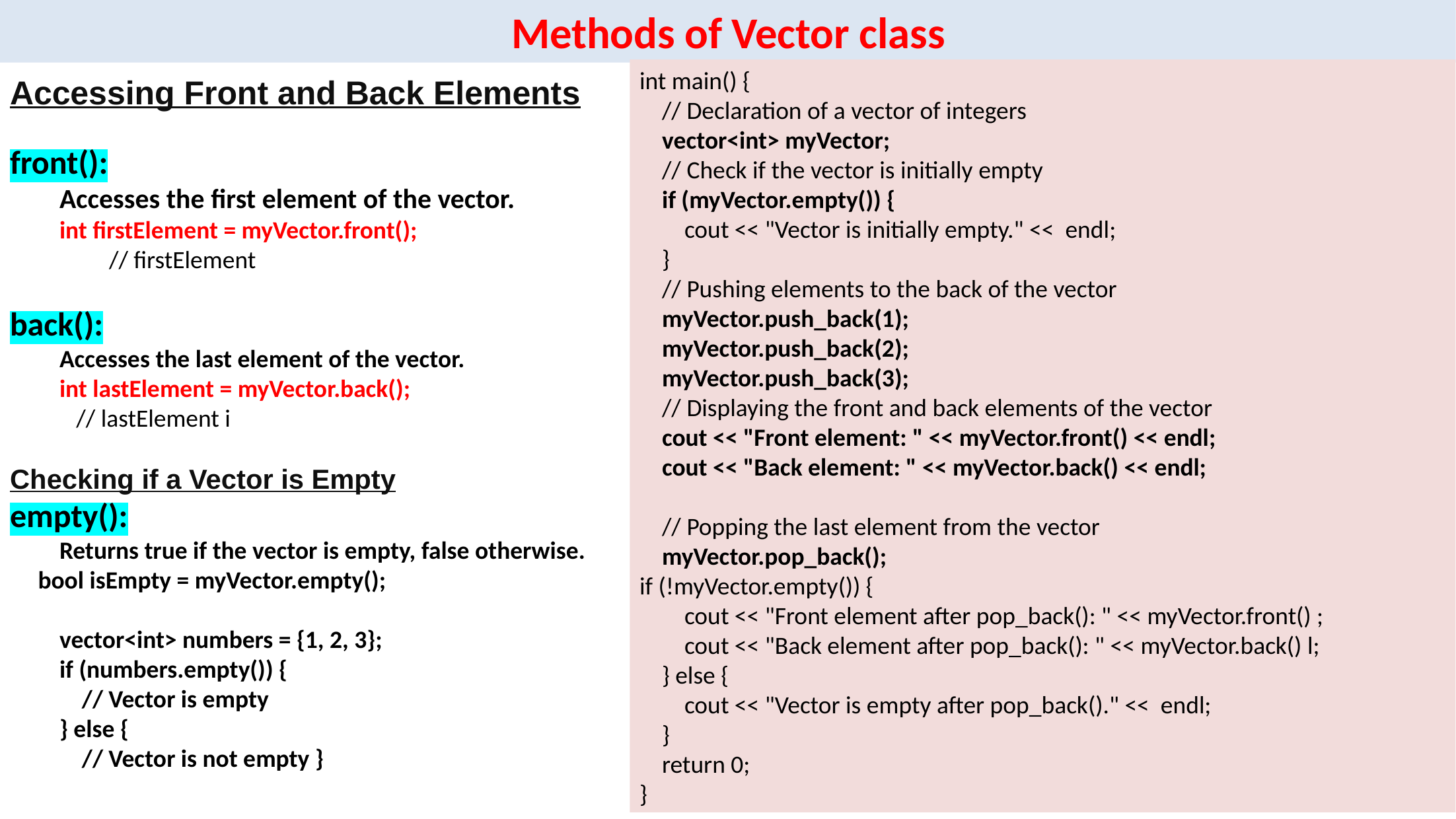

Methods of Vector class
int main() {
    // Declaration of a vector of integers
    vector<int> myVector;
    // Check if the vector is initially empty
    if (myVector.empty()) {
        cout << "Vector is initially empty." <<  endl;
    }
    // Pushing elements to the back of the vector
    myVector.push_back(1);
    myVector.push_back(2);
    myVector.push_back(3);
    // Displaying the front and back elements of the vector
    cout << "Front element: " << myVector.front() << endl;
    cout << "Back element: " << myVector.back() << endl;

    // Popping the last element from the vector
    myVector.pop_back();
if (!myVector.empty()) {
        cout << "Front element after pop_back(): " << myVector.front() ;
        cout << "Back element after pop_back(): " << myVector.back() l;
    } else {
        cout << "Vector is empty after pop_back()." <<  endl;
    }
    return 0;
}
Accessing Front and Back Elements

front():
Accesses the first element of the vector.
int firstElement = myVector.front();
	// firstElement

back():
Accesses the last element of the vector.
int lastElement = myVector.back();
   // lastElement i

Checking if a Vector is Empty
empty():
Returns true if the vector is empty, false otherwise.
     bool isEmpty = myVector.empty();

vector<int> numbers = {1, 2, 3};
if (numbers.empty()) {
    // Vector is empty
} else {
    // Vector is not empty }